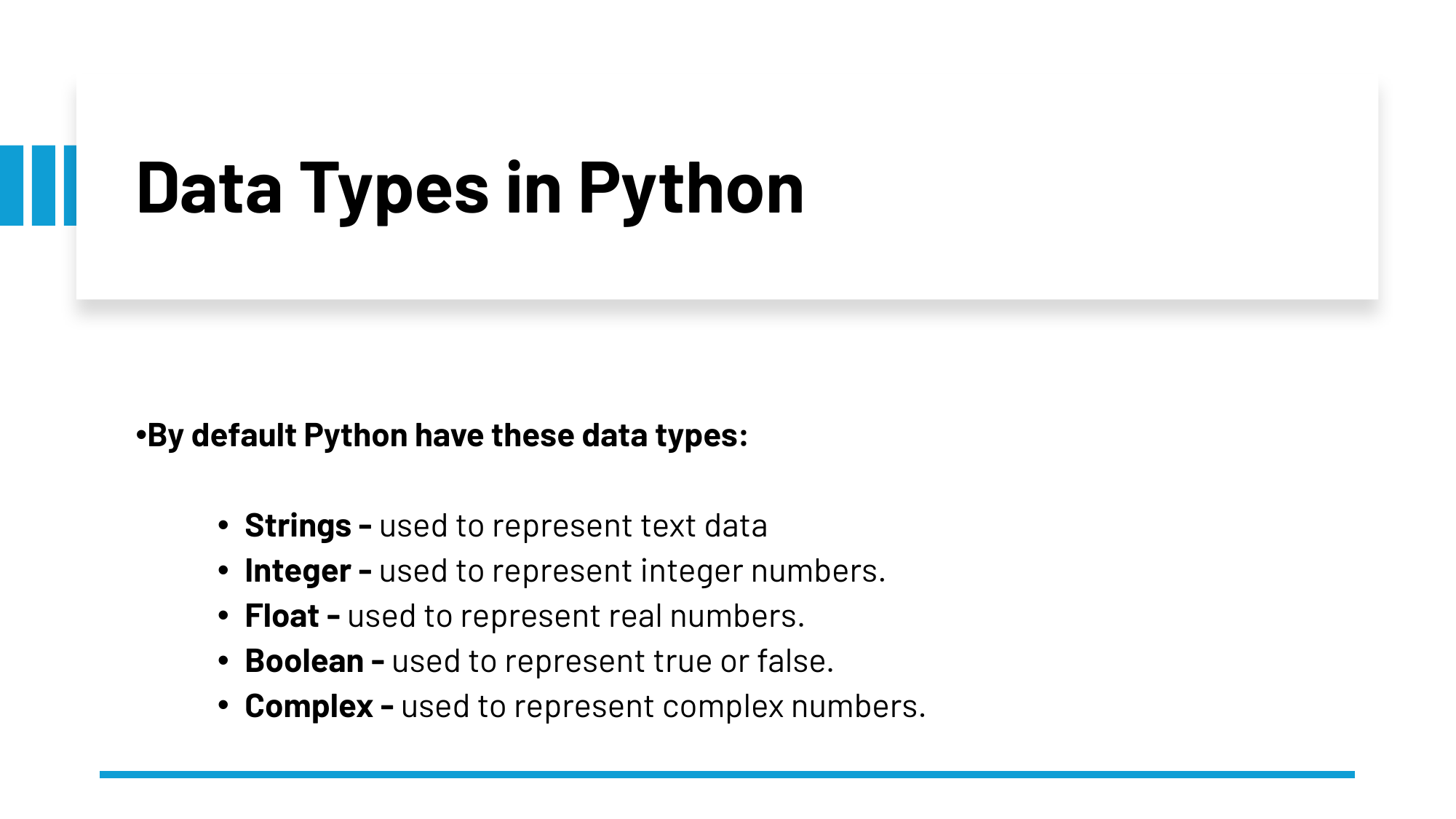

Data Types in Python

By default Python have these data types:

Strings - used to represent text data
Integer - used to represent integer numbers.
Float - used to represent real numbers.
Boolean - used to represent true or false.
Complex - used to represent complex numbers.